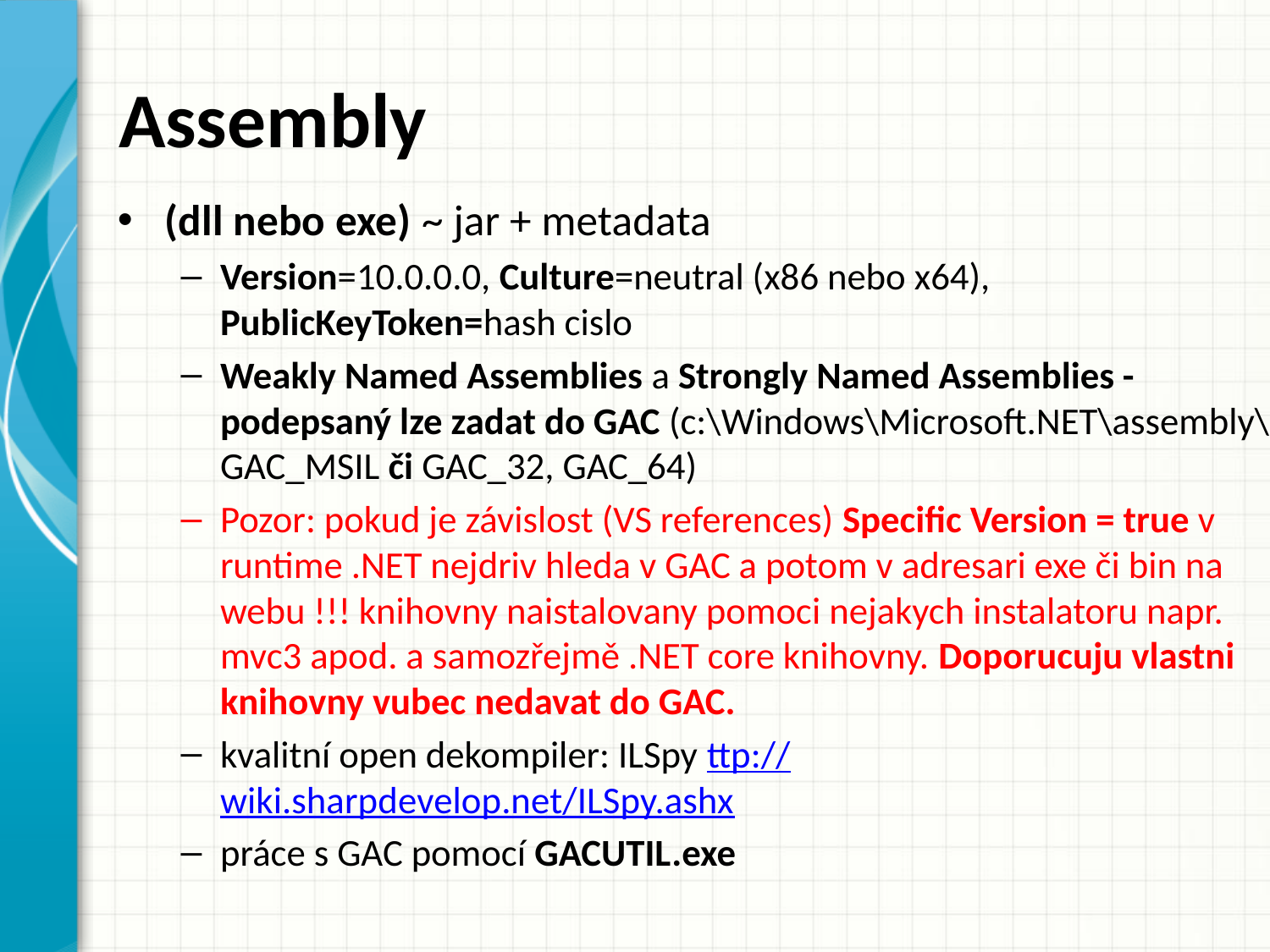

# Assembly
(dll nebo exe) ~ jar + metadata
Version=10.0.0.0, Culture=neutral (x86 nebo x64), PublicKeyToken=hash cislo
Weakly Named Assemblies a Strongly Named Assemblies - podepsaný lze zadat do GAC (c:\Windows\Microsoft.NET\assembly\GAC_MSIL či GAC_32, GAC_64)
Pozor: pokud je závislost (VS references) Specific Version = true v runtime .NET nejdriv hleda v GAC a potom v adresari exe či bin na webu !!! knihovny naistalovany pomoci nejakych instalatoru napr. mvc3 apod. a samozřejmě .NET core knihovny. Doporucuju vlastni knihovny vubec nedavat do GAC.
kvalitní open dekompiler: ILSpy ttp://wiki.sharpdevelop.net/ILSpy.ashx
práce s GAC pomocí GACUTIL.exe